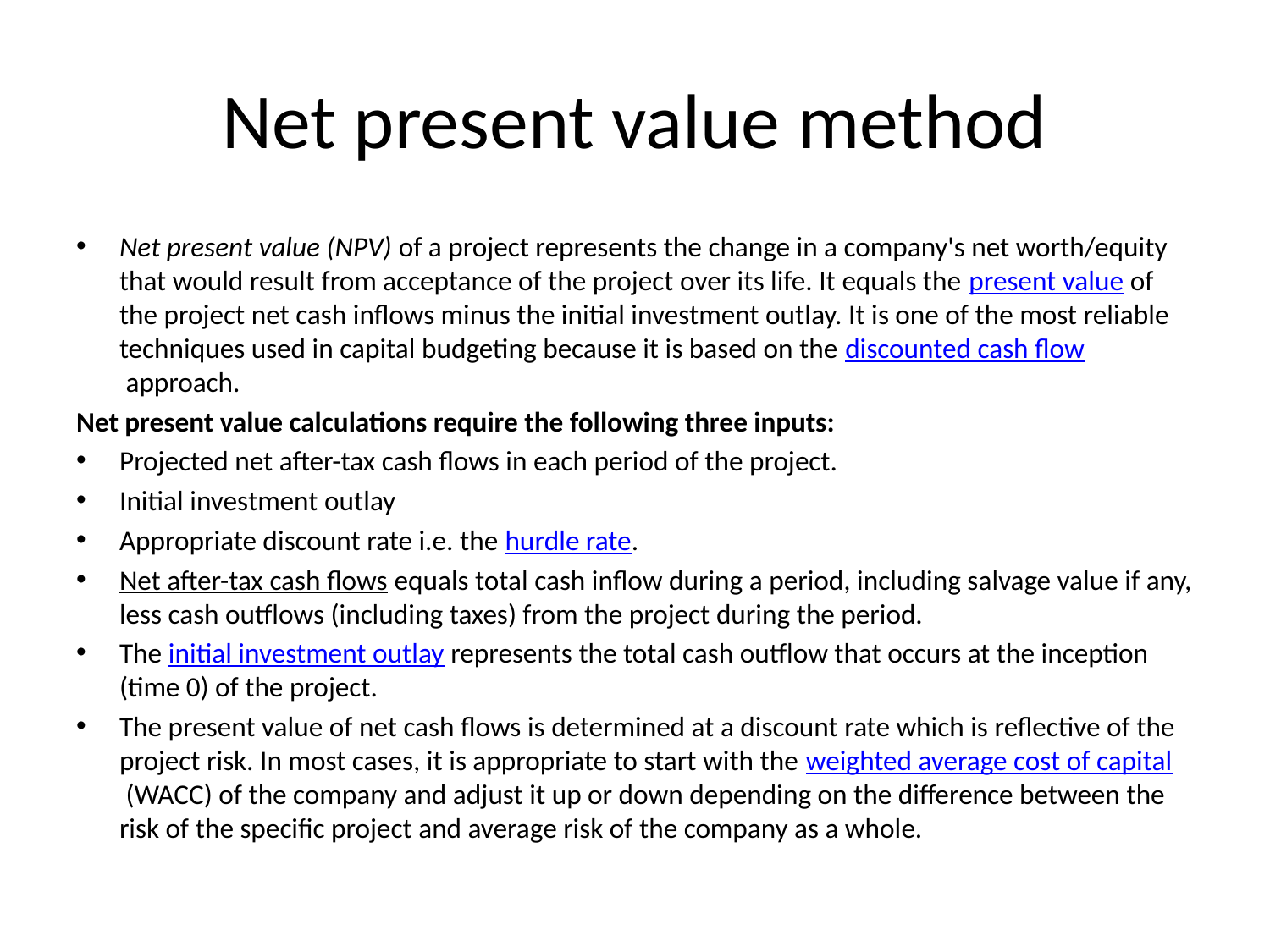

# Net present value method
Net present value (NPV) of a project represents the change in a company's net worth/equity that would result from acceptance of the project over its life. It equals the present value of the project net cash inflows minus the initial investment outlay. It is one of the most reliable techniques used in capital budgeting because it is based on the discounted cash flow approach.
Net present value calculations require the following three inputs:
Projected net after-tax cash flows in each period of the project.
Initial investment outlay
Appropriate discount rate i.e. the hurdle rate.
Net after-tax cash flows equals total cash inflow during a period, including salvage value if any, less cash outflows (including taxes) from the project during the period.
The initial investment outlay represents the total cash outflow that occurs at the inception (time 0) of the project.
The present value of net cash flows is determined at a discount rate which is reflective of the project risk. In most cases, it is appropriate to start with the weighted average cost of capital (WACC) of the company and adjust it up or down depending on the difference between the risk of the specific project and average risk of the company as a whole.